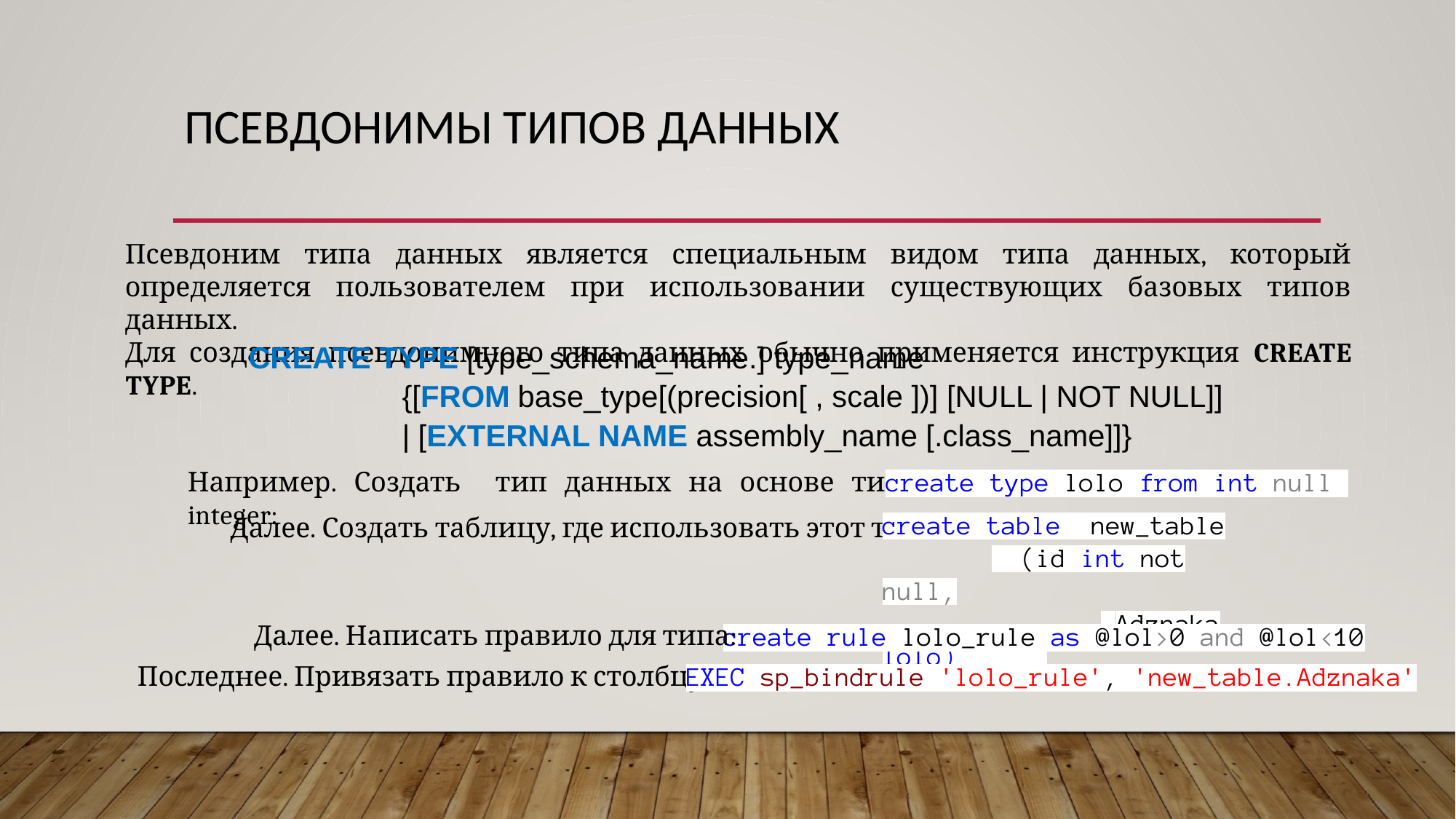

# Псевдонимы типов данных
Псевдоним типа данных является специальным видом типа данных, который определяется пользователем при использовании существующих базовых типов данных.
Для создания псевдонимного типа данных обычно применяется инструкция CREATE TYPE.
CREATE TYPE [type_schema_name.] type_name
		{[FROM base_type[(precision[ , scale ])] [NULL | NOT NULL]]
		| [EXTERNAL NAME assembly_name [.class_name]]}
Например. Создать  тип данных на основе типа integer:
create type lolo from int null
create table  new_table
	  (id int not null,
		 Adznaka lolo)
Далее. Создать таблицу, где использовать этот тип:
Далее. Написать правило для типа:
create rule lolo_rule as @lol>0 and @lol<10
Последнее. Привязать правило к столбцу:
EXEC sp_bindrule 'lolo_rule', 'new_table.Adznaka'